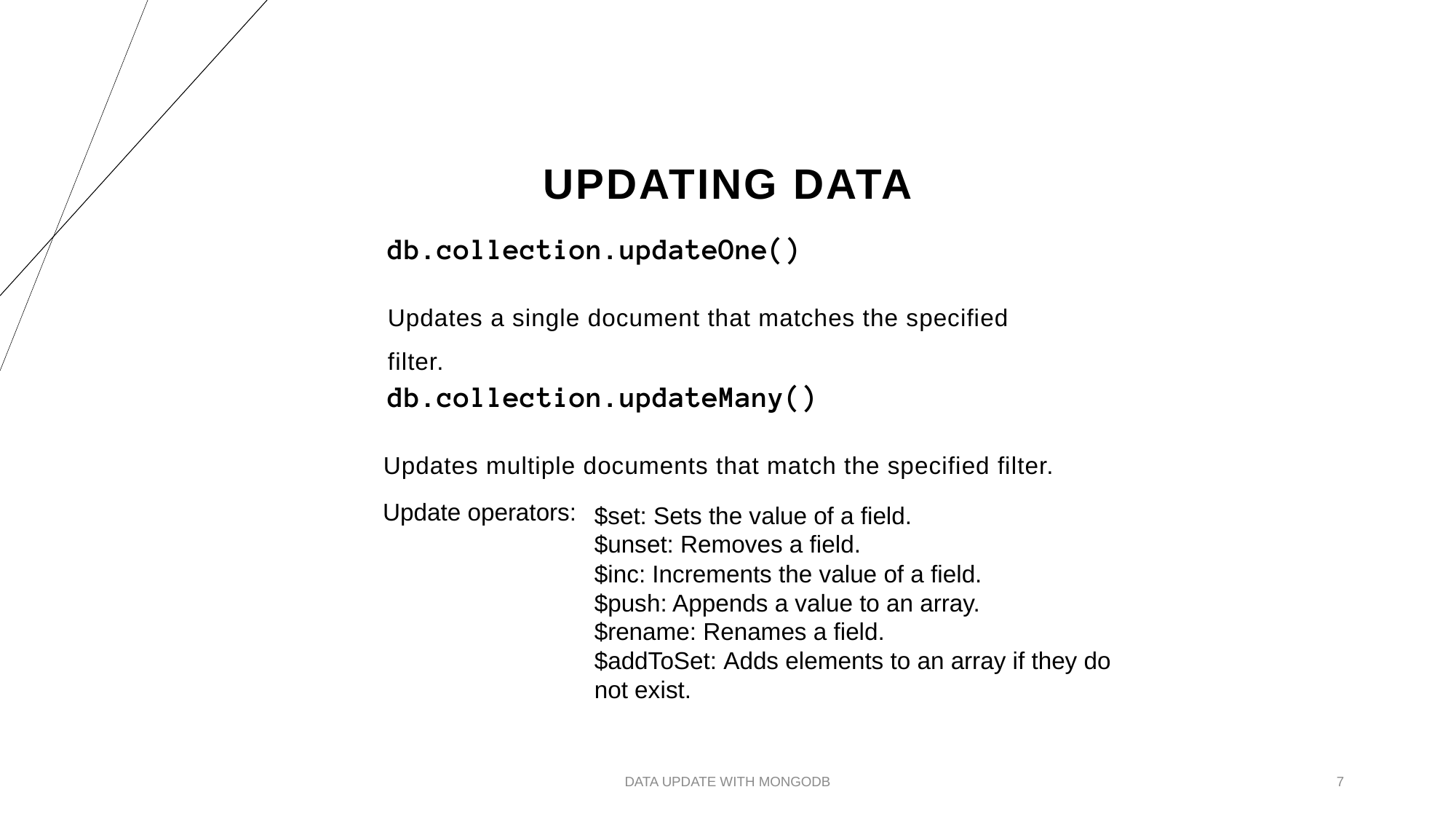

# Updating Data
db.collection.updateOne()
Updates a single document that matches the specified filter.
db.collection.updateMany()
Updates multiple documents that match the specified filter.
Update operators:
$set: Sets the value of a field.
$unset: Removes a field.
$inc: Increments the value of a field.
$push: Appends a value to an array.
$rename: Renames a field.
$addToSet: Adds elements to an array if they do not exist.
DATA UPDATE WITH MONGODB
7